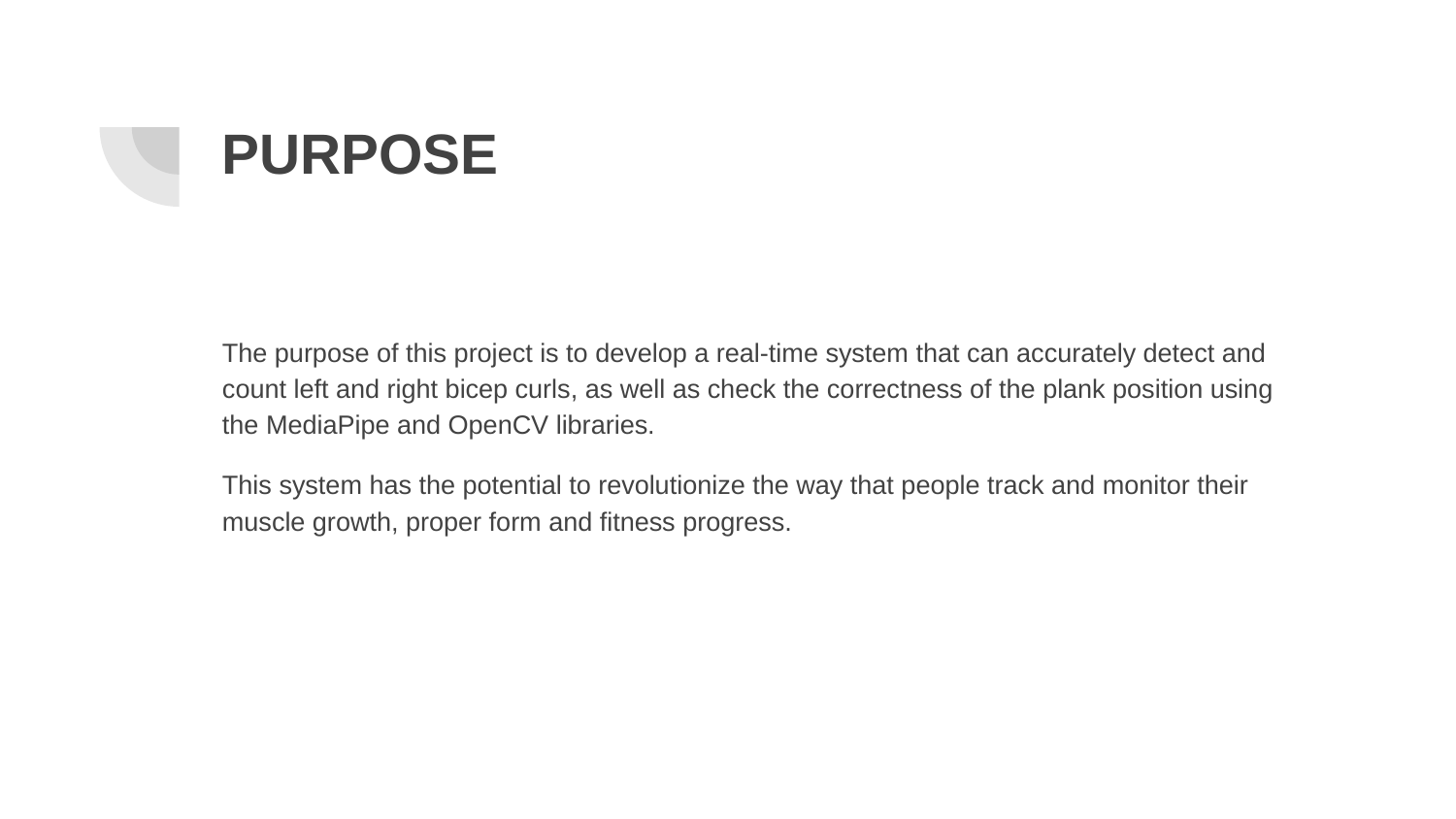

# PURPOSE
The purpose of this project is to develop a real-time system that can accurately detect and count left and right bicep curls, as well as check the correctness of the plank position using the MediaPipe and OpenCV libraries.
This system has the potential to revolutionize the way that people track and monitor their muscle growth, proper form and fitness progress.